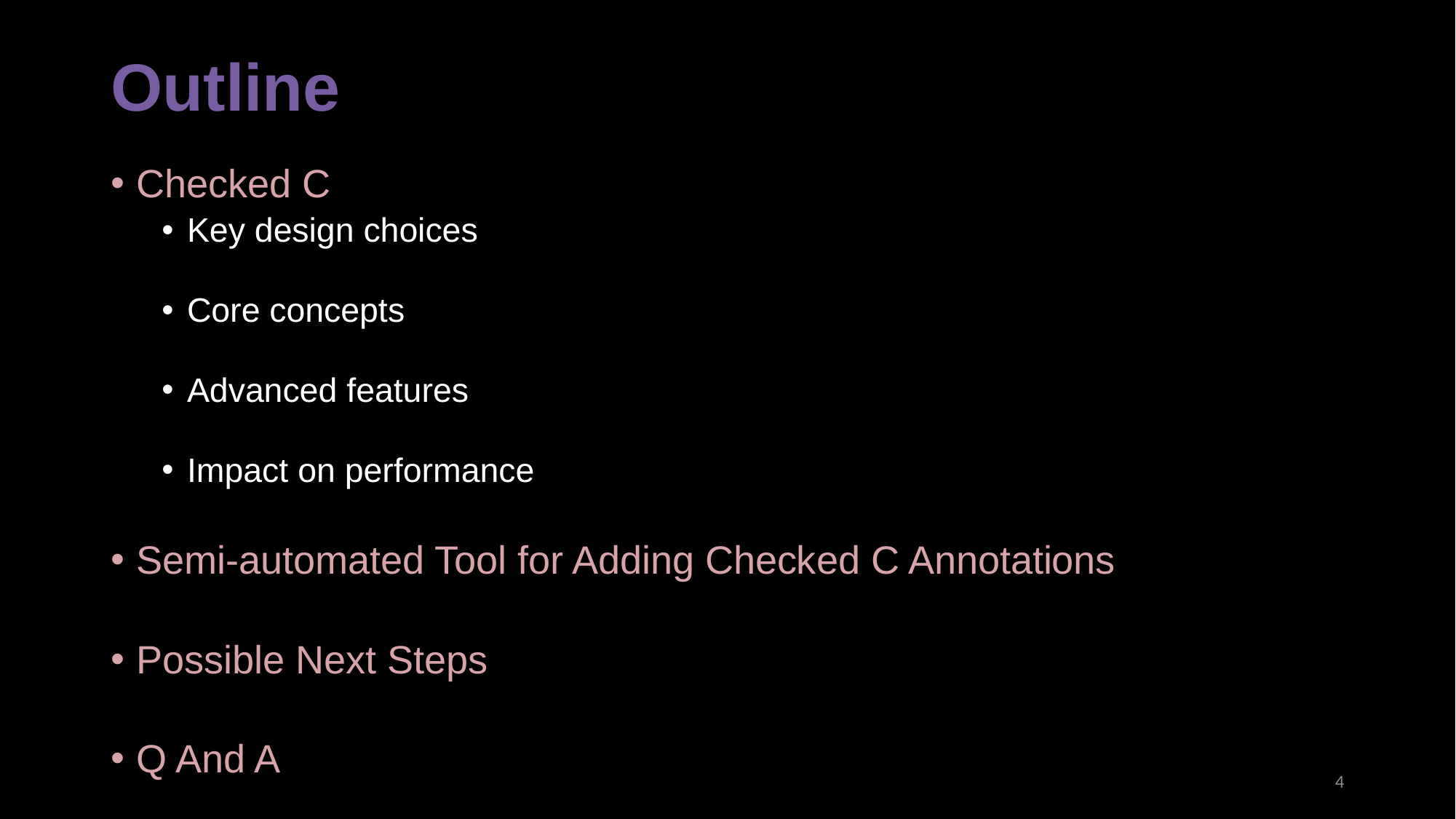

# Outline
Checked C
Key design choices
Core concepts
Advanced features
Impact on performance
Semi-automated Tool for Adding Checked C Annotations
Possible Next Steps
Q And A

4